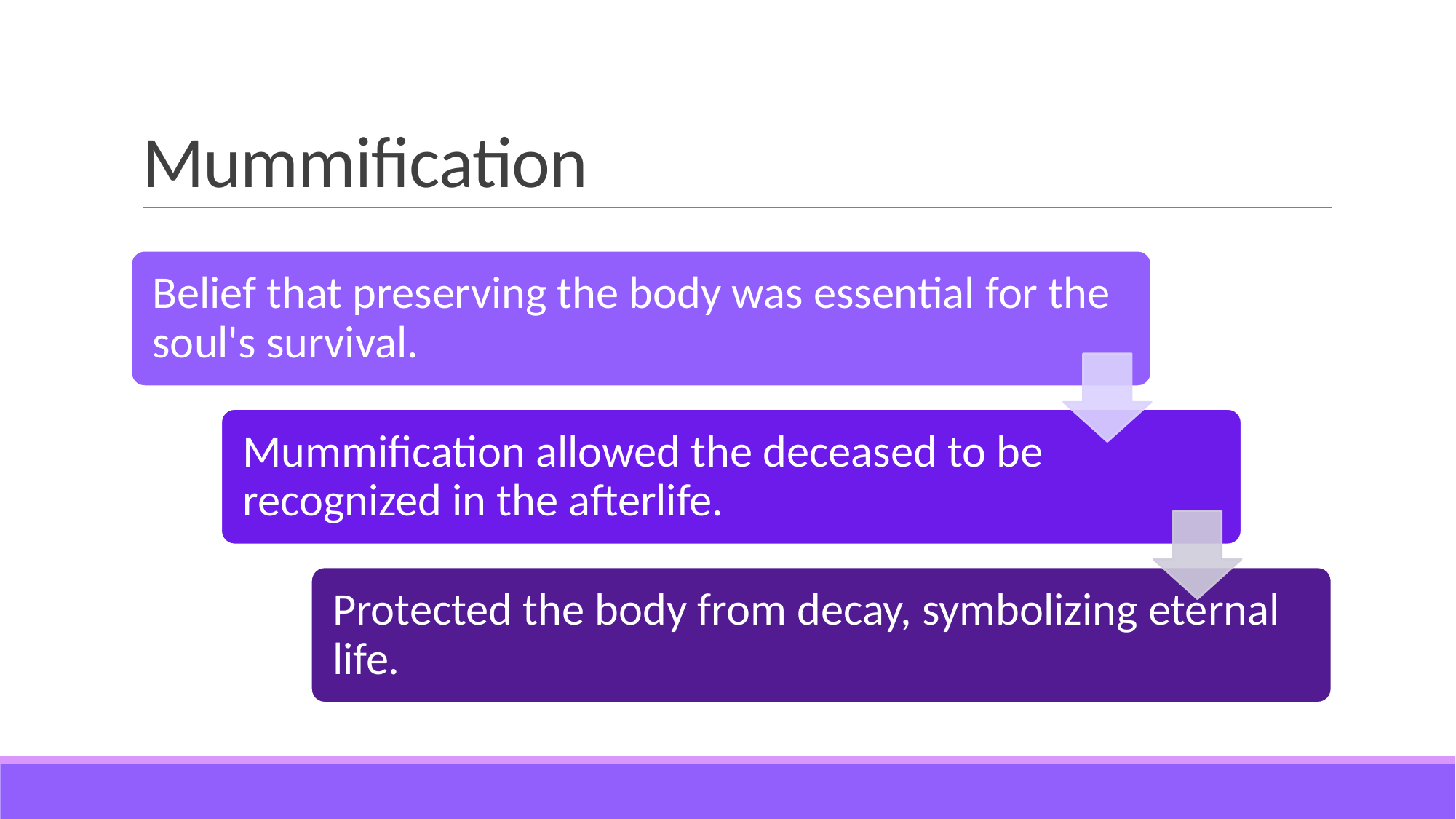

# Mummification
Belief that preserving the body was essential for the soul's survival.
Mummification allowed the deceased to be recognized in the afterlife.
Protected the body from decay, symbolizing eternal life.